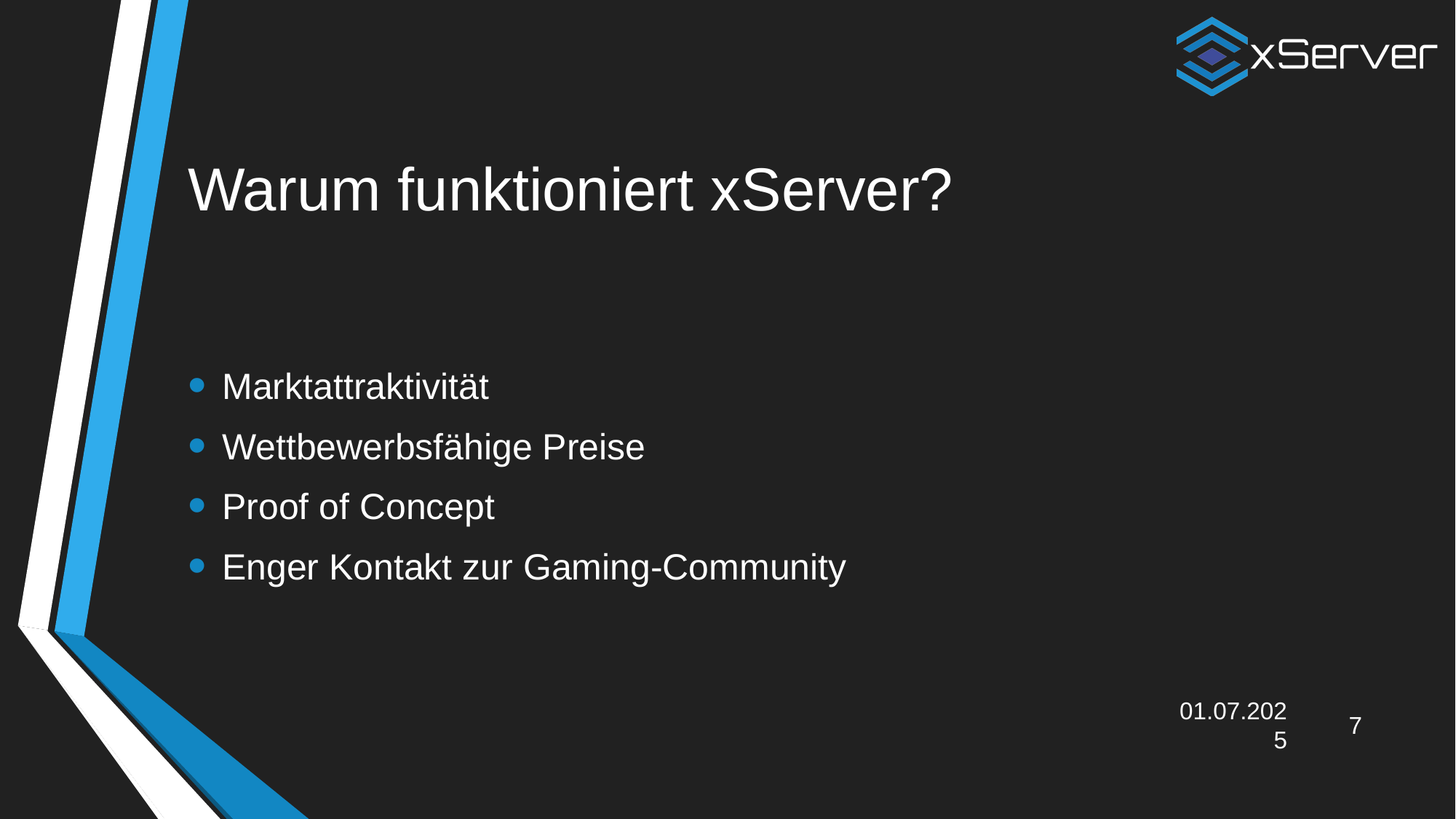

# Warum funktioniert xServer?
Marktattraktivität
Wettbewerbsfähige Preise
Proof of Concept
Enger Kontakt zur Gaming-Community

01.07.2025
7